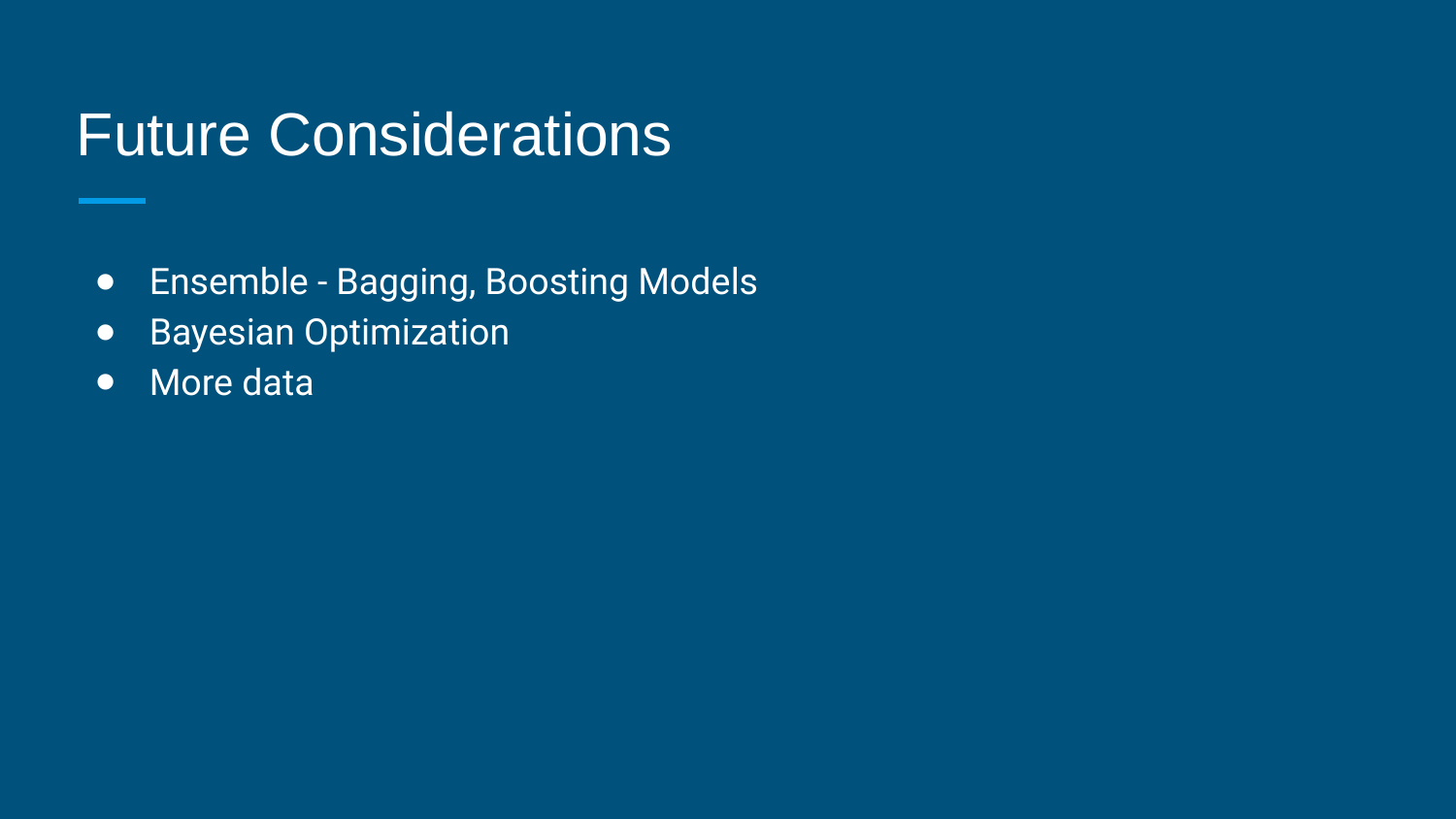

# Future Considerations
Ensemble - Bagging, Boosting Models
Bayesian Optimization
More data